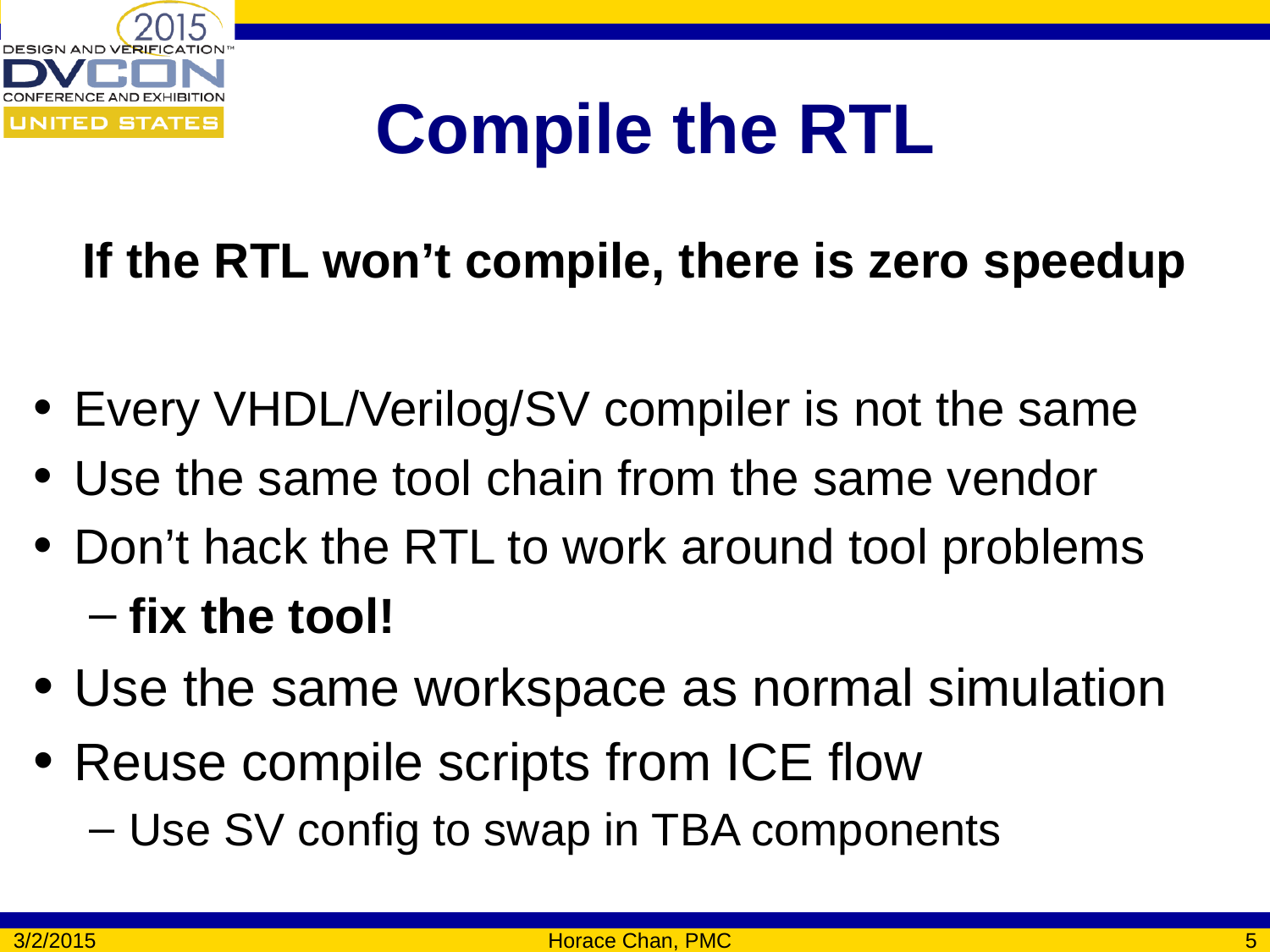

# Compile the RTL
If the RTL won’t compile, there is zero speedup

Every VHDL/Verilog/SV compiler is not the same
Use the same tool chain from the same vendor
Don’t hack the RTL to work around tool problems
fix the tool!
Use the same workspace as normal simulation
Reuse compile scripts from ICE flow
Use SV config to swap in TBA components

3/2/2015
Horace Chan, PMC
5